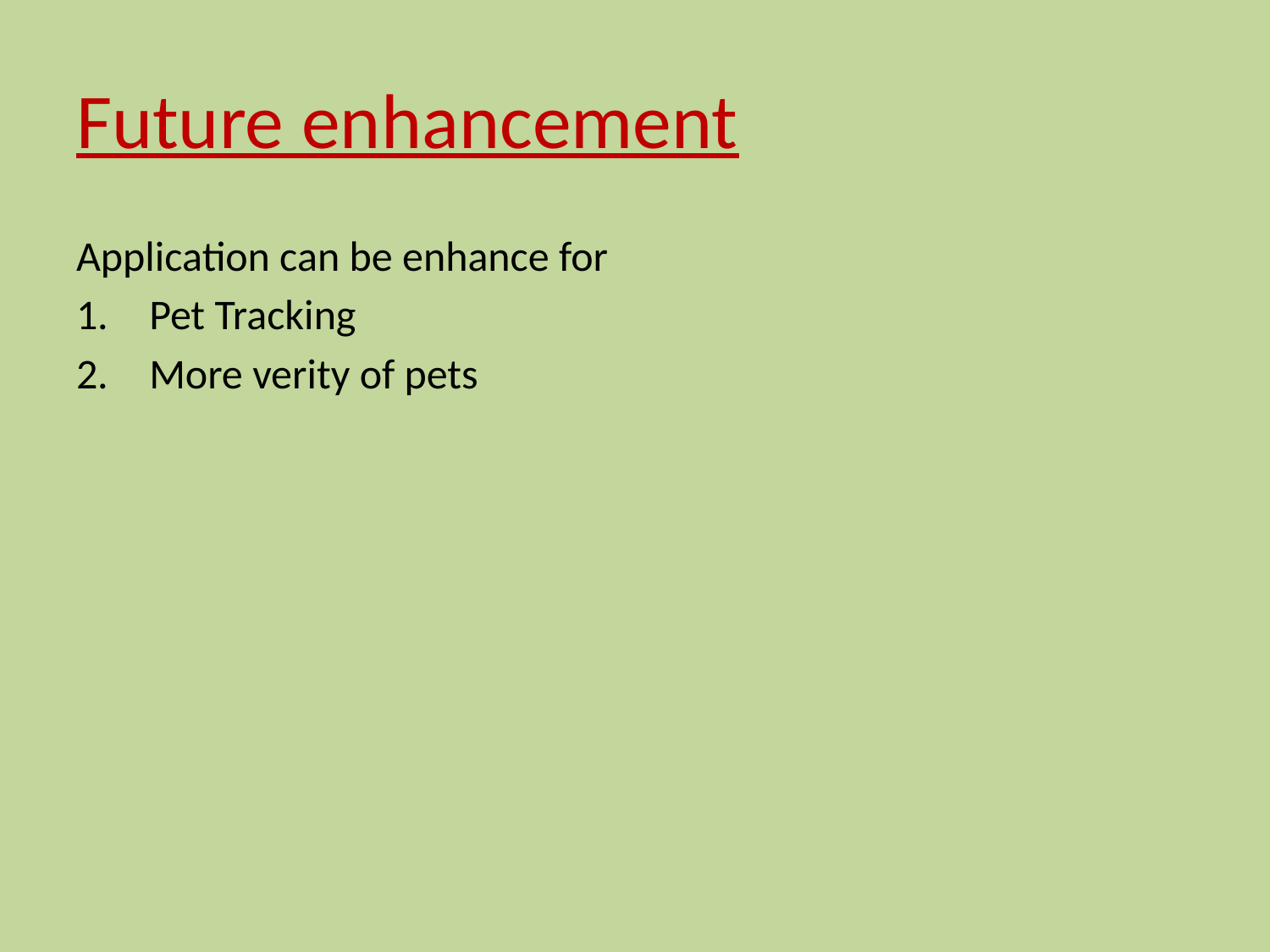

# Future enhancement
Application can be enhance for
 Pet Tracking
 More verity of pets